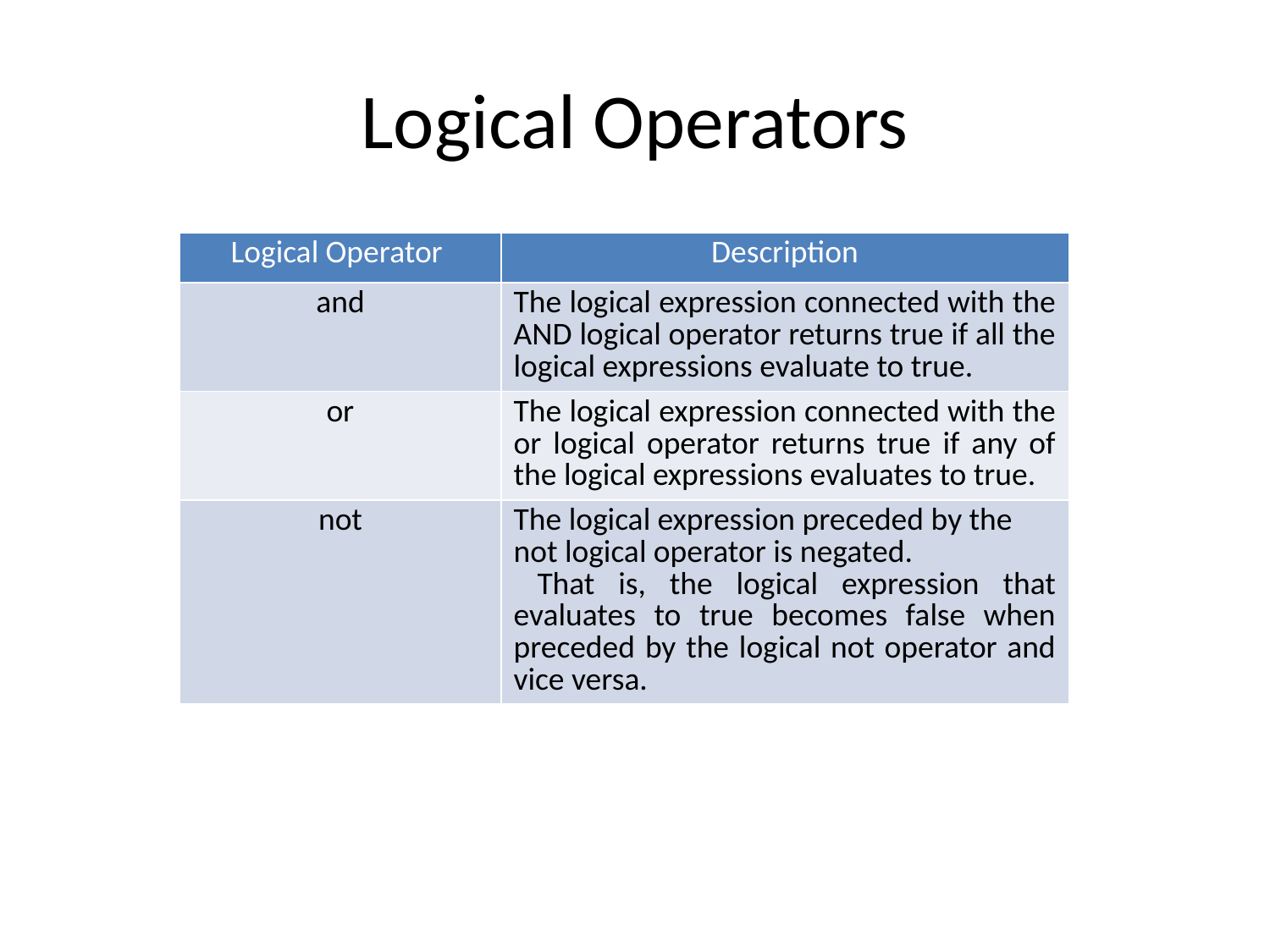

# Logical Operators
| Logical Operator | Description |
| --- | --- |
| and | The logical expression connected with the AND logical operator returns true if all the logical expressions evaluate to true. |
| or | The logical expression connected with the or logical operator returns true if any of the logical expressions evaluates to true. |
| not | The logical expression preceded by the not logical operator is negated. That is, the logical expression that evaluates to true becomes false when preceded by the logical not operator and vice versa. |